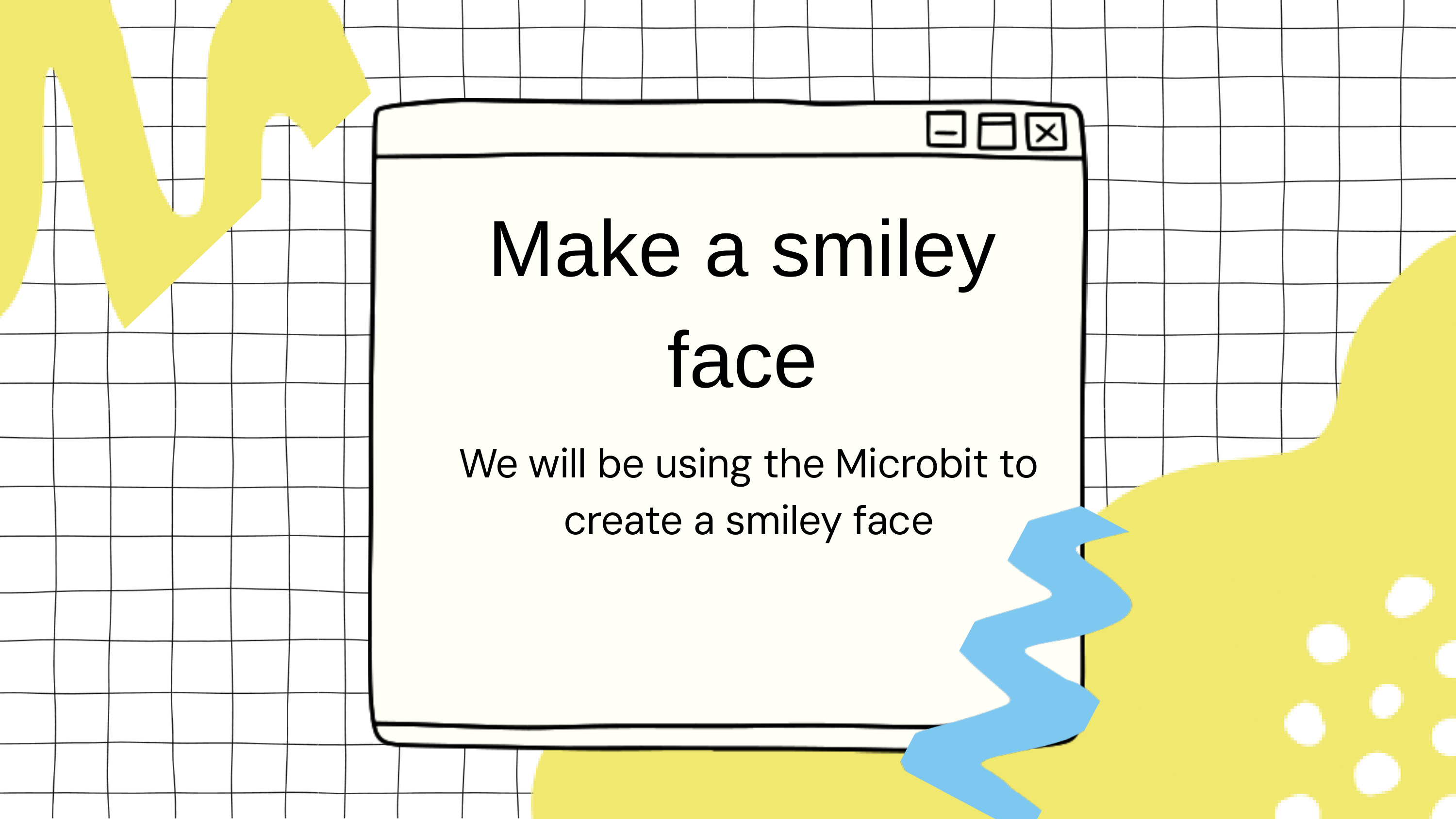

Make a smiley face

We will be using the Microbit to create a smiley face